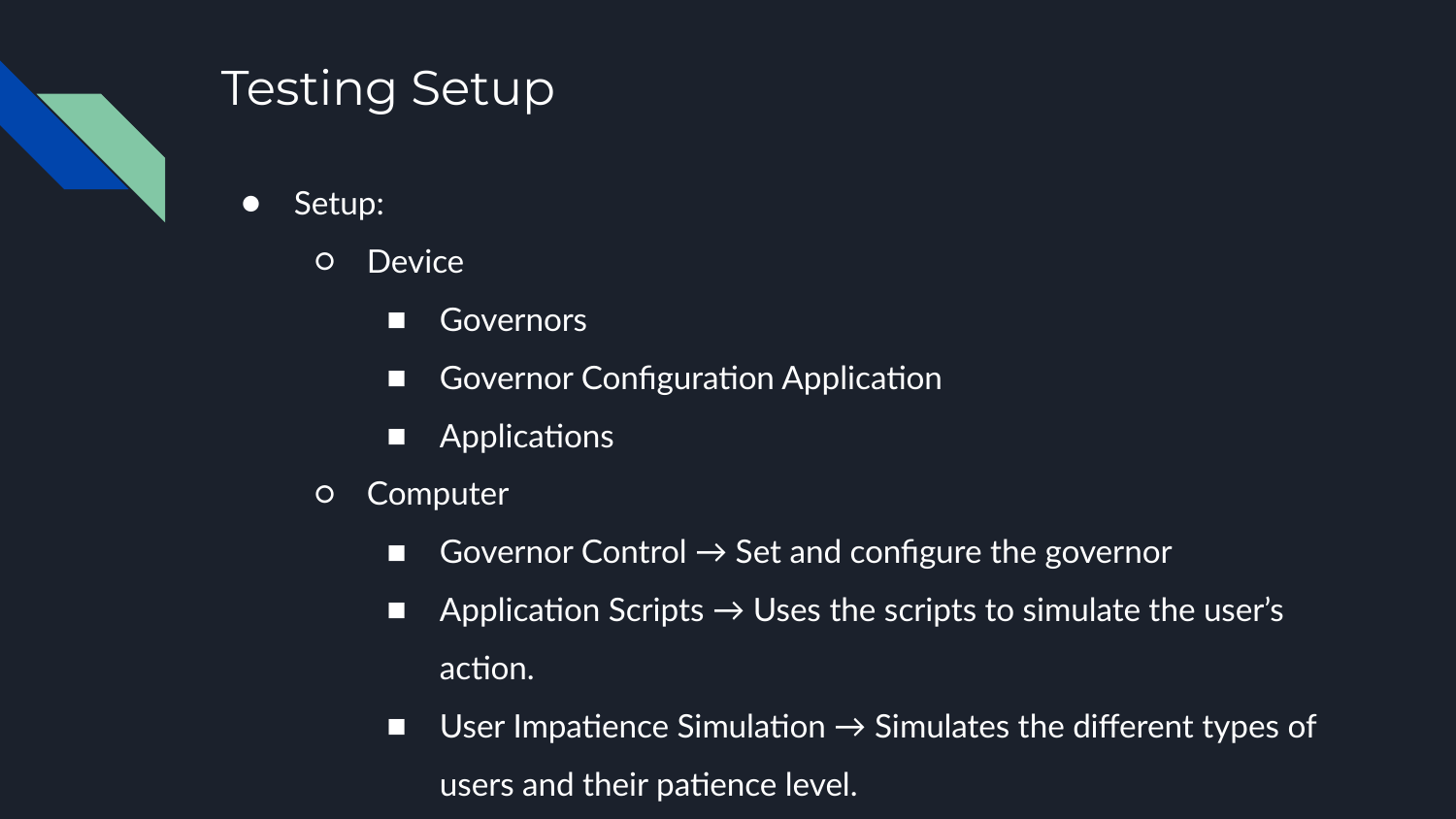

# Testing Setup
Setup:
Device
Governors
Governor Configuration Application
Applications
Computer
Governor Control → Set and configure the governor
Application Scripts → Uses the scripts to simulate the user’s action.
User Impatience Simulation → Simulates the different types of users and their patience level.